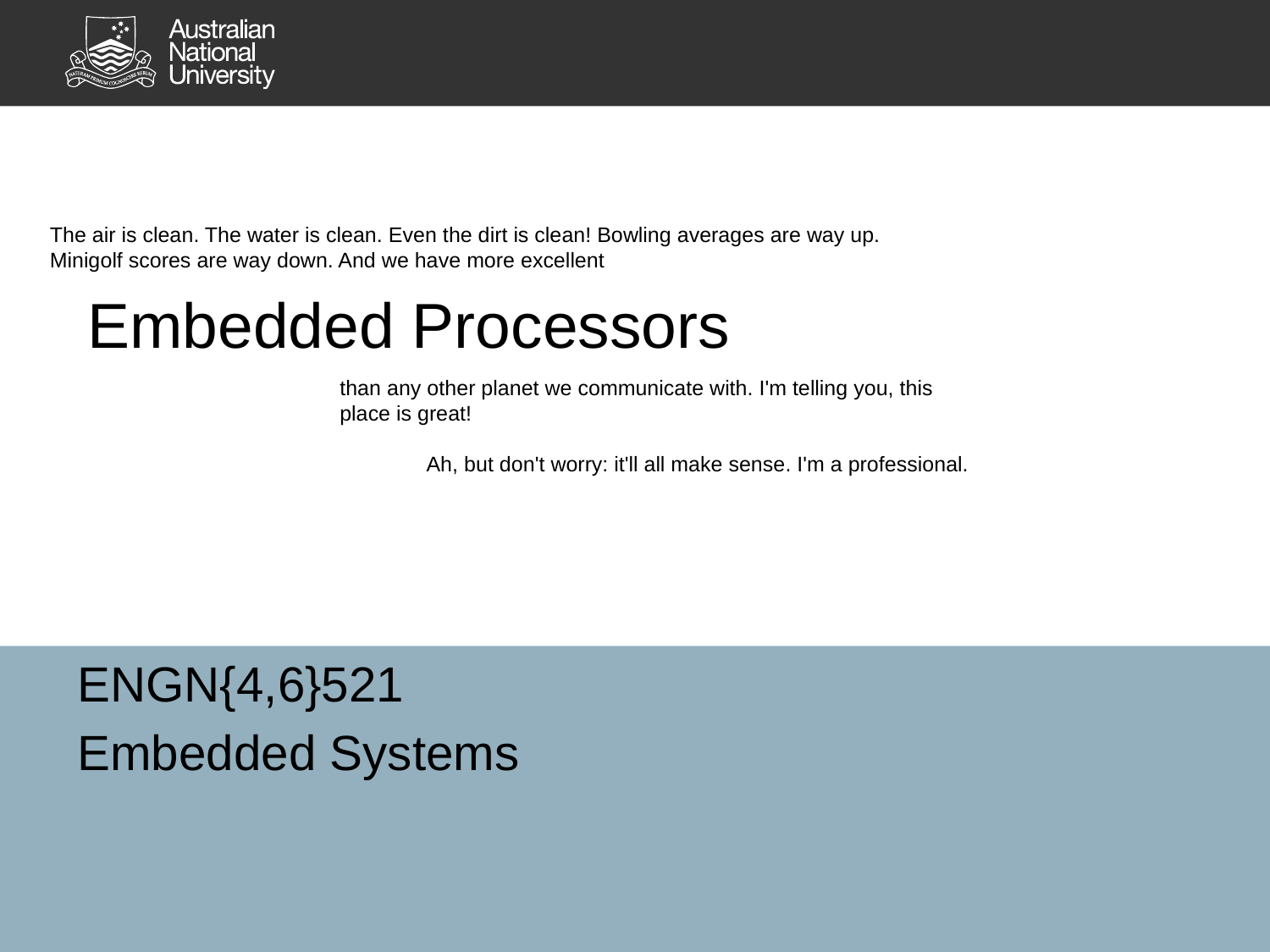

The air is clean. The water is clean. Even the dirt is clean! Bowling averages are way up. Minigolf scores are way down. And we have more excellent
# Embedded Processors
than any other planet we communicate with. I'm telling you, this place is great!
Ah, but don't worry: it'll all make sense. I'm a professional.
ENGN{4,6}521
Embedded Systems